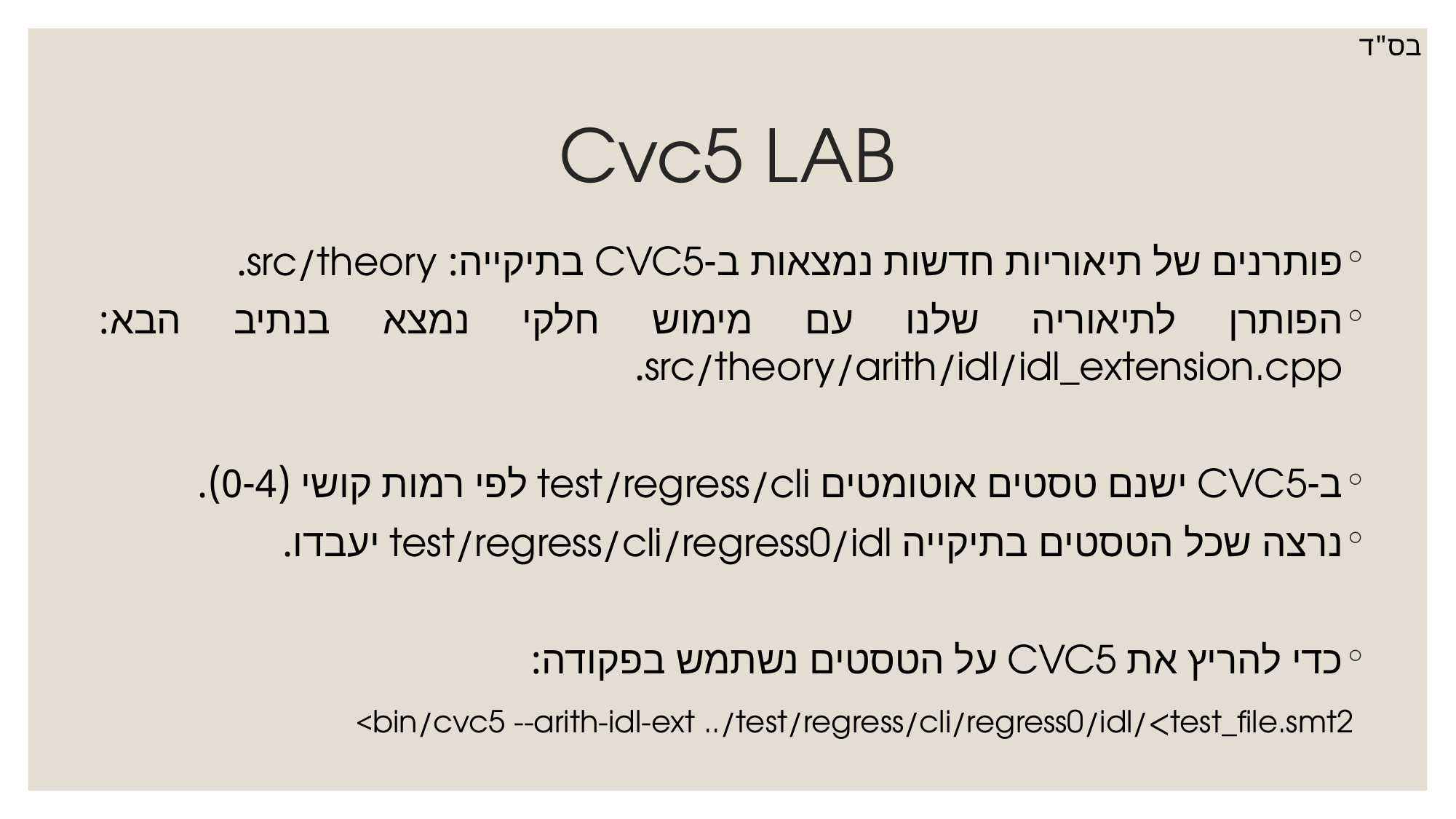

בס"ד
# Cvc5 LAB
פותרנים של תיאוריות חדשות נמצאות ב-CVC5 בתיקייה: src/theory.
הפותרן לתיאוריה שלנו עם מימוש חלקי נמצא בנתיב הבא: src/theory/arith/idl/idl_extension.cpp.

ב-CVC5 ישנם טסטים אוטומטים test/regress/cli לפי רמות קושי (0-4).
נרצה שכל הטסטים בתיקייה test/regress/cli/regress0/idl יעבדו.

כדי להריץ את CVC5 על הטסטים נשתמש בפקודה:
	 bin/cvc5 --arith-idl-ext ../test/regress/cli/regress0/idl/<test_file.smt2>